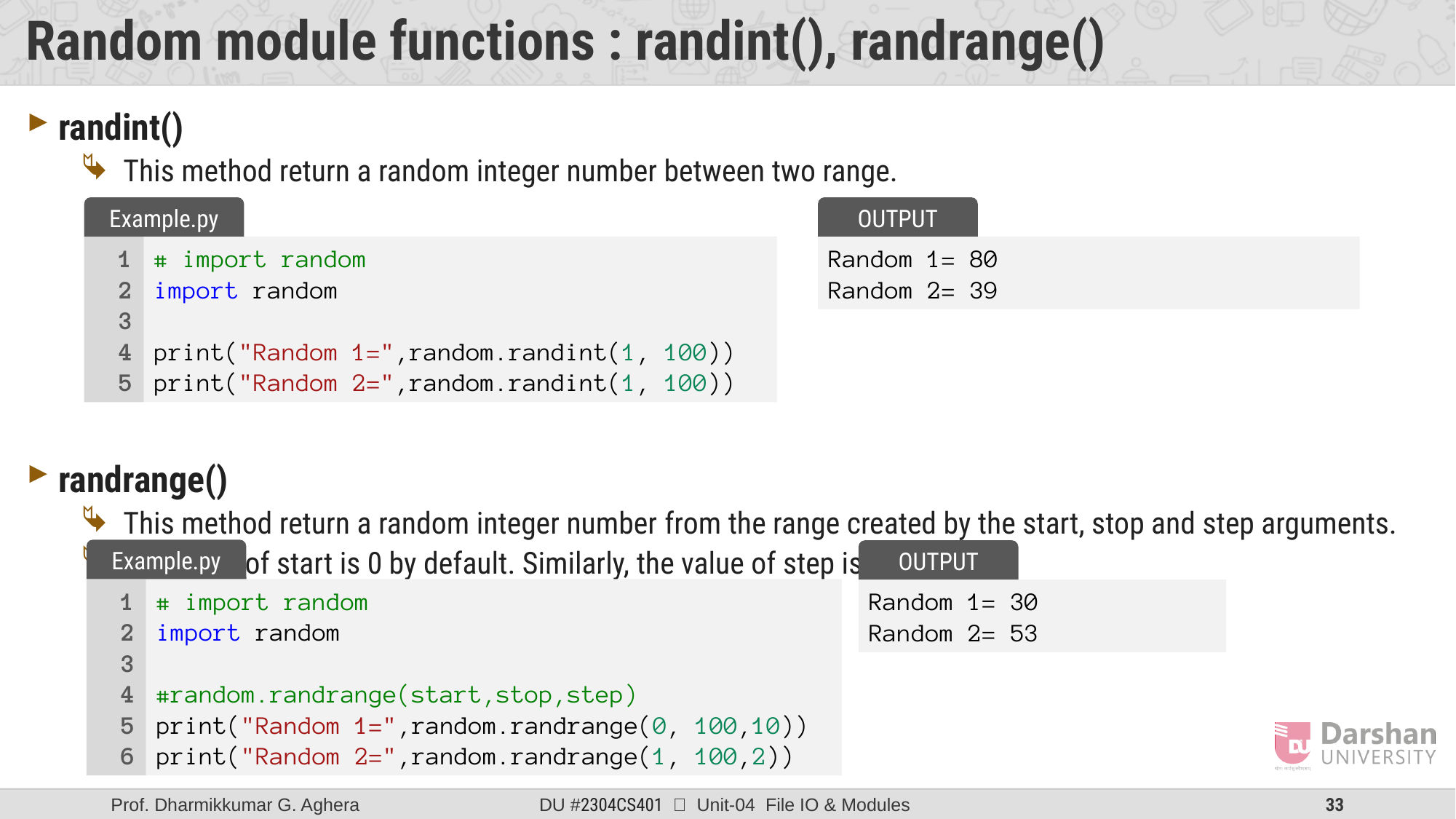

# Random module functions : randint(), randrange()
randint()
This method return a random integer number between two range.

randrange()
This method return a random integer number from the range created by the start, stop and step arguments.
The value of start is 0 by default. Similarly, the value of step is 1 by default.

Example.py
OUTPUT
1
2
3
4
5
# import random
import random

print("Random 1=",random.randint(1, 100))
print("Random 2=",random.randint(1, 100))
Random 1= 80
Random 2= 39
Example.py
OUTPUT
1
2
3
4
5
6
# import random
import random

#random.randrange(start,stop,step)
print("Random 1=",random.randrange(0, 100,10))
print("Random 2=",random.randrange(1, 100,2))
Random 1= 30
Random 2= 53